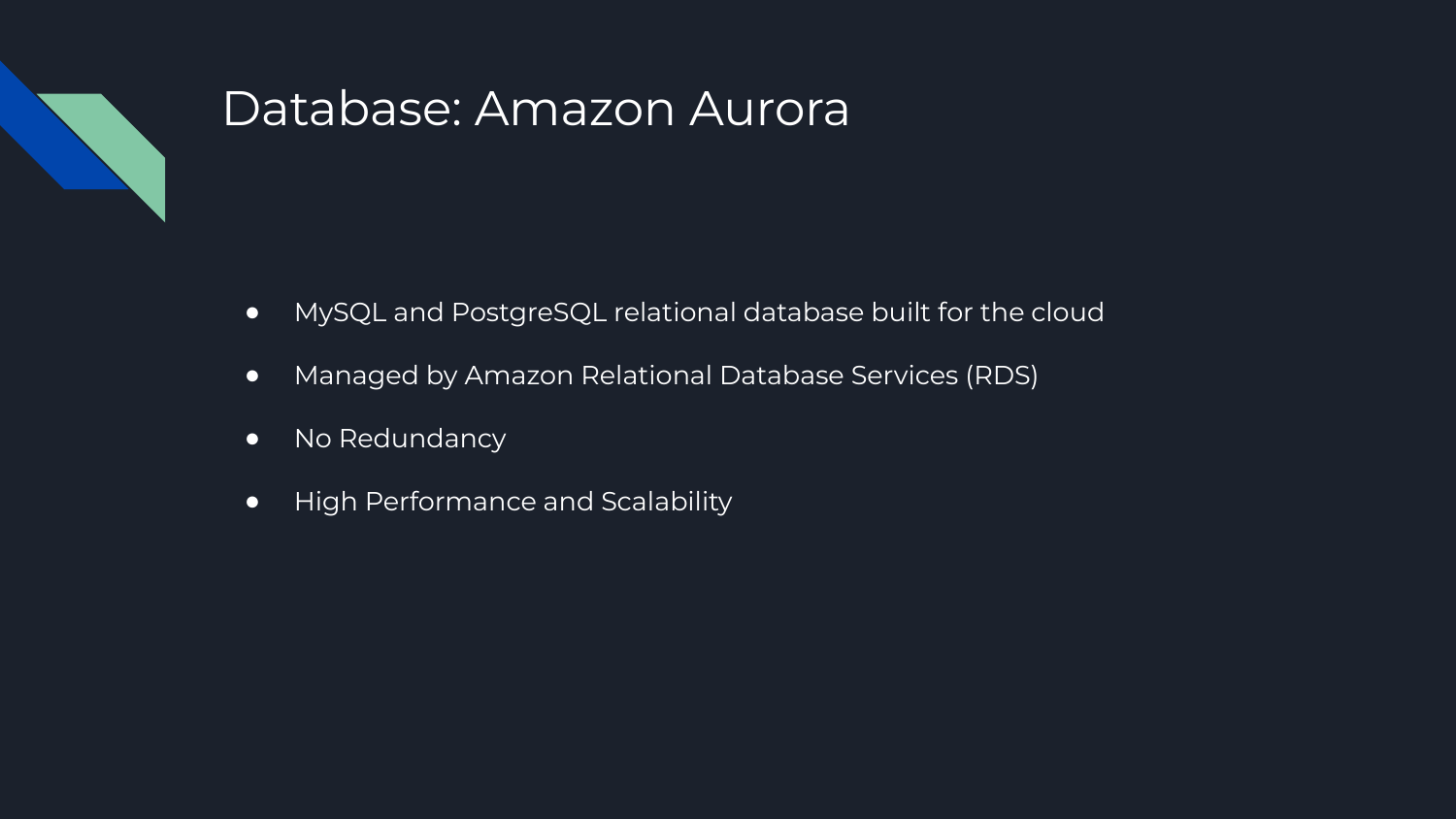

# Database: Amazon Aurora
MySQL and PostgreSQL relational database built for the cloud
Managed by Amazon Relational Database Services (RDS)
No Redundancy
High Performance and Scalability